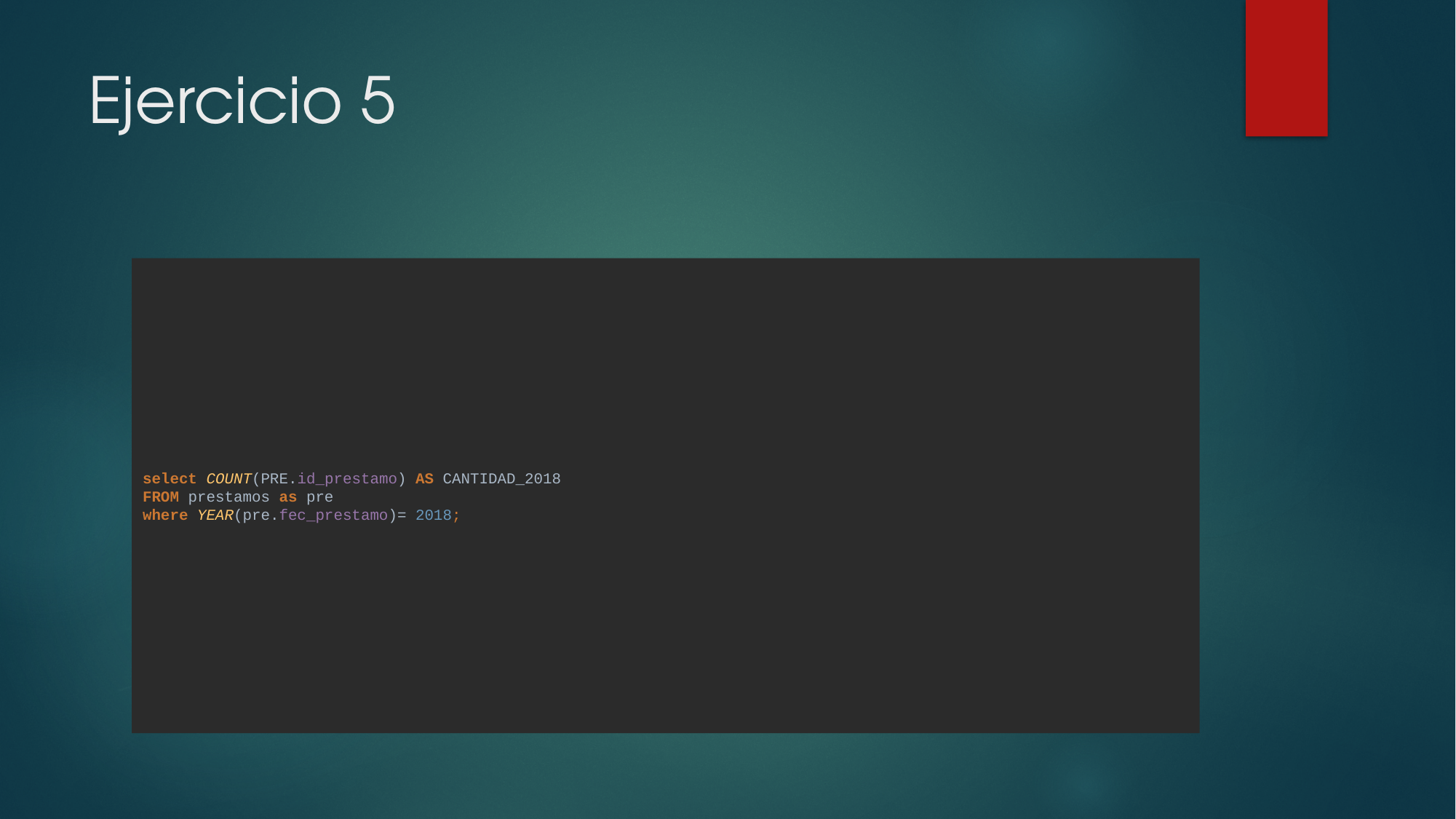

# Ejercicio 5
select COUNT(PRE.id_prestamo) AS CANTIDAD_2018
FROM prestamos as pre
where YEAR(pre.fec_prestamo)= 2018;